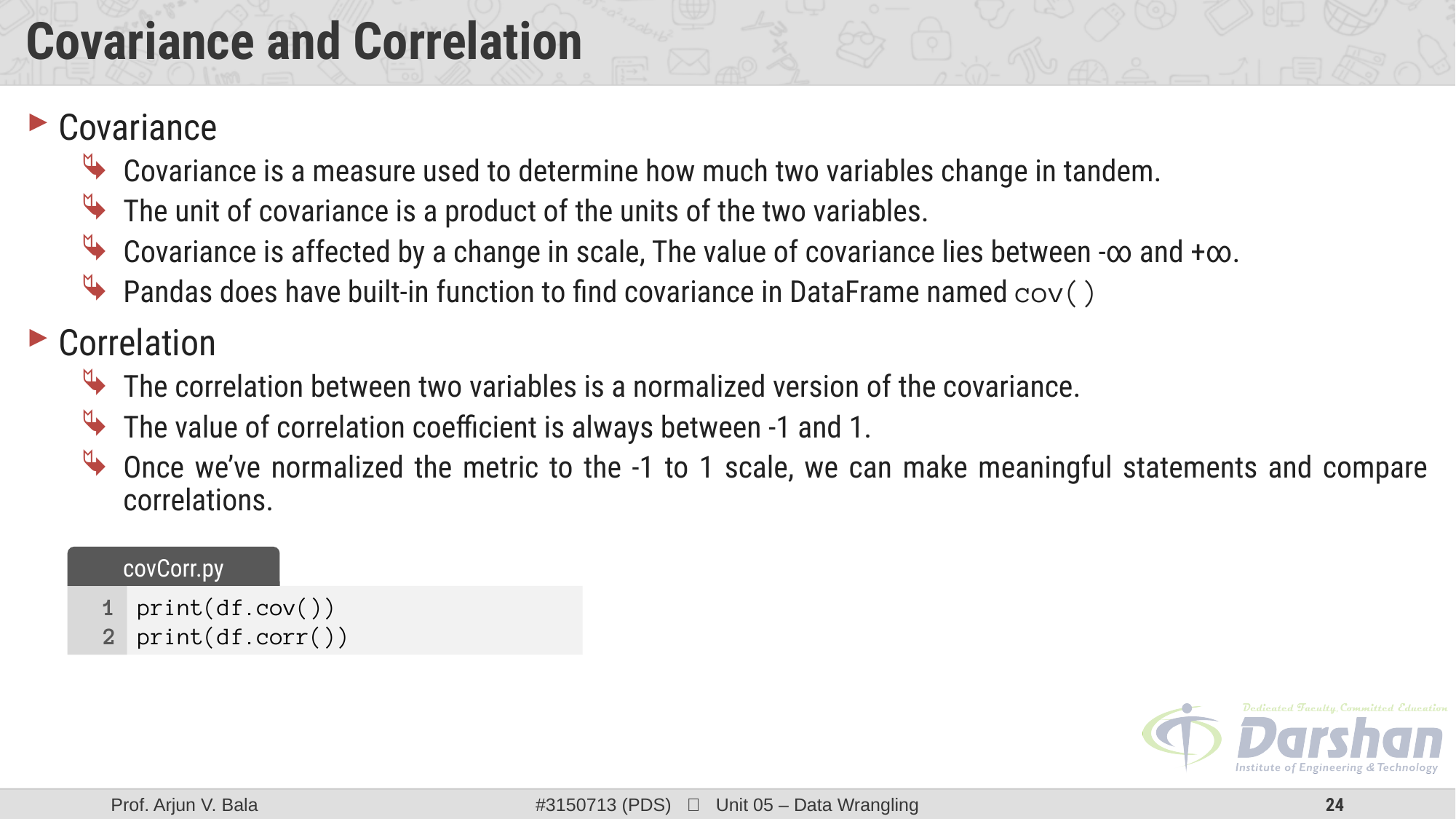

# Covariance and Correlation
Covariance
Covariance is a measure used to determine how much two variables change in tandem.
The unit of covariance is a product of the units of the two variables.
Covariance is affected by a change in scale, The value of covariance lies between -∞ and +∞.
Pandas does have built-in function to find covariance in DataFrame named cov()
Correlation
The correlation between two variables is a normalized version of the covariance.
The value of correlation coefficient is always between -1 and 1.
Once we’ve normalized the metric to the -1 to 1 scale, we can make meaningful statements and compare correlations.
covCorr.py
1
2
print(df.cov())
print(df.corr())